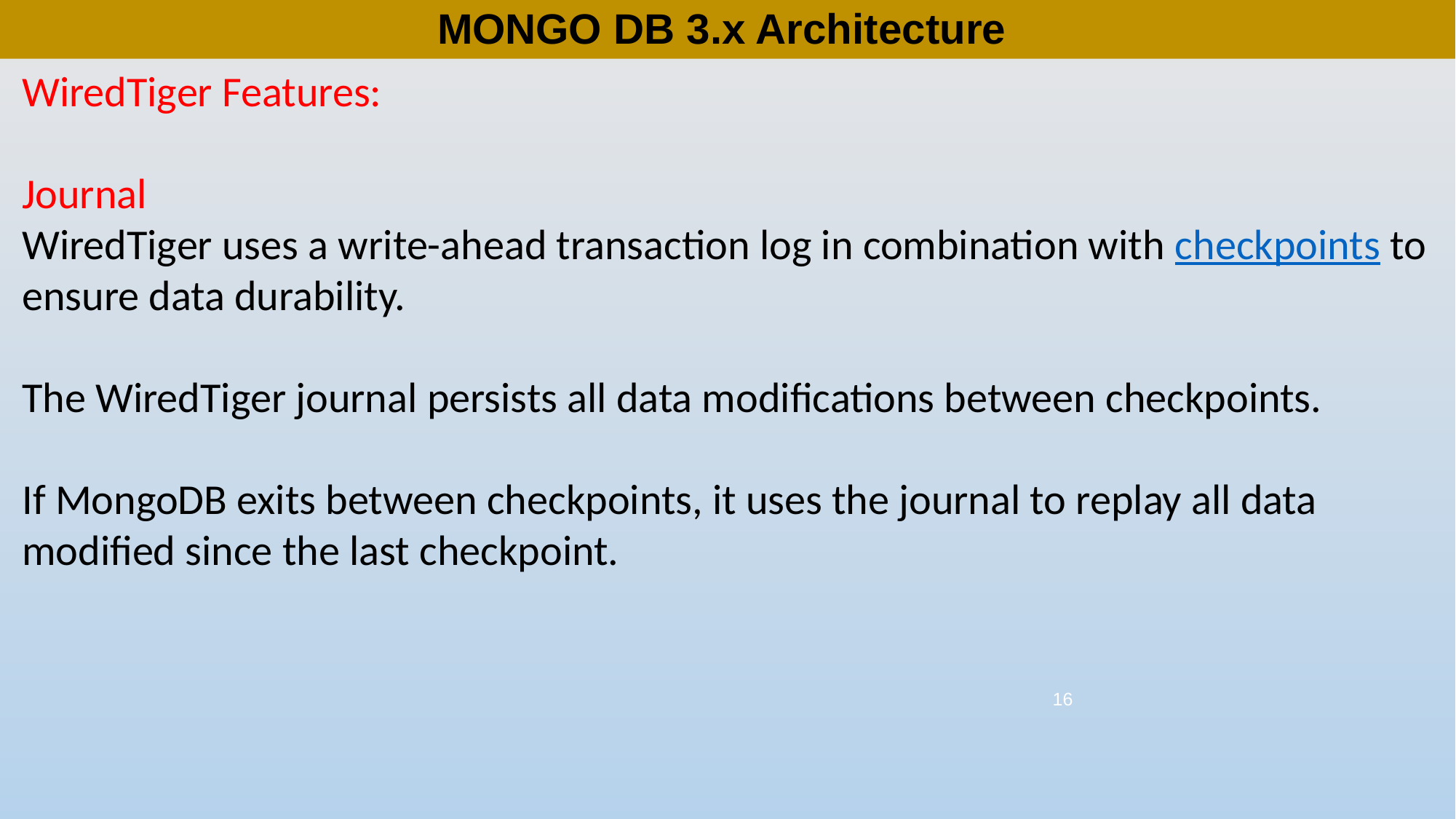

# MONGO DB 3.x Architecture
WiredTiger Features:

Journal
WiredTiger uses a write-ahead transaction log in combination with checkpoints to ensure data durability.

The WiredTiger journal persists all data modifications between checkpoints.

If MongoDB exits between checkpoints, it uses the journal to replay all data modified since the last checkpoint.

16